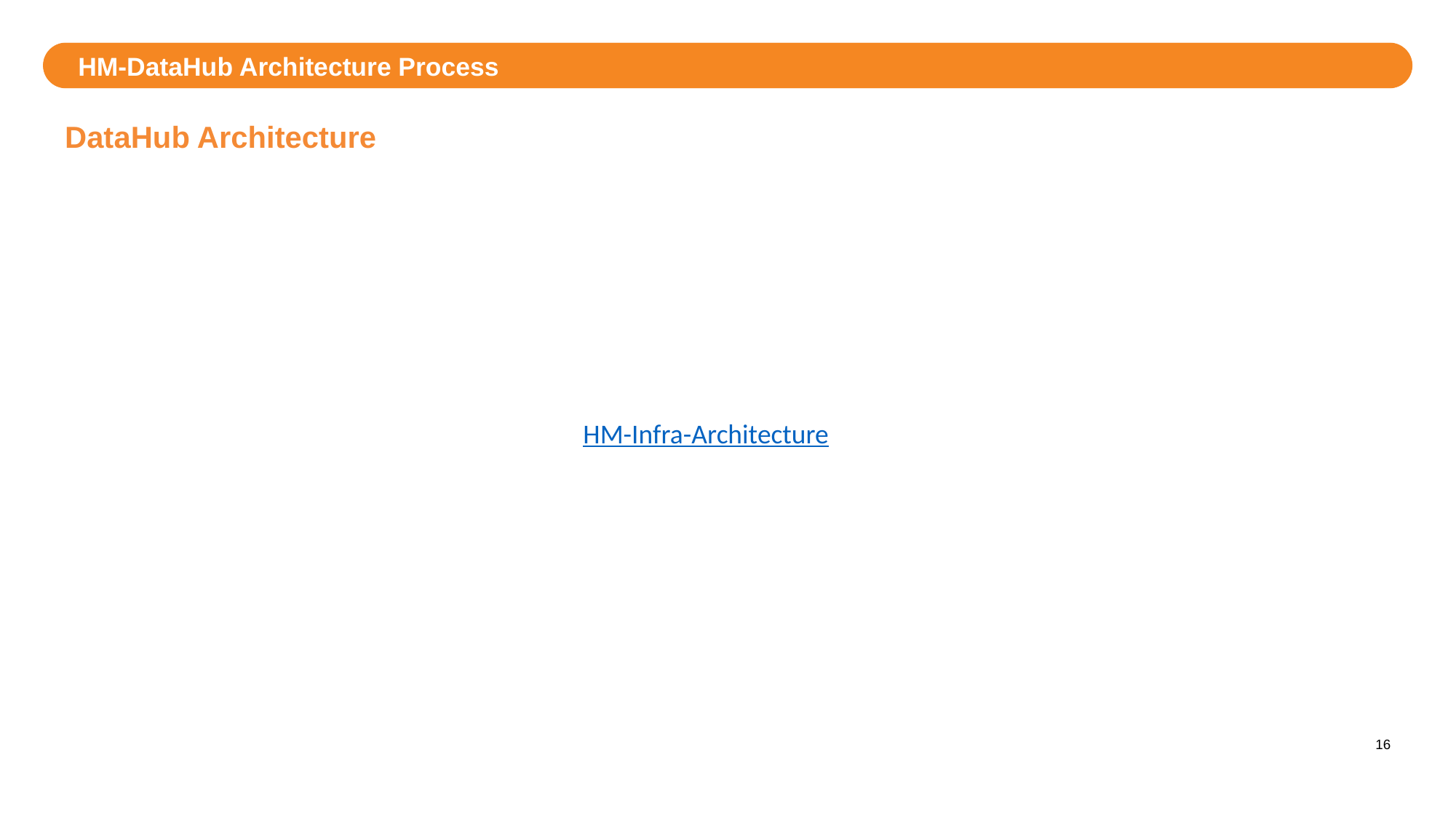

HM-DataHub Architecture Process
DataHub Architecture
HM-Infra-Architecture
16